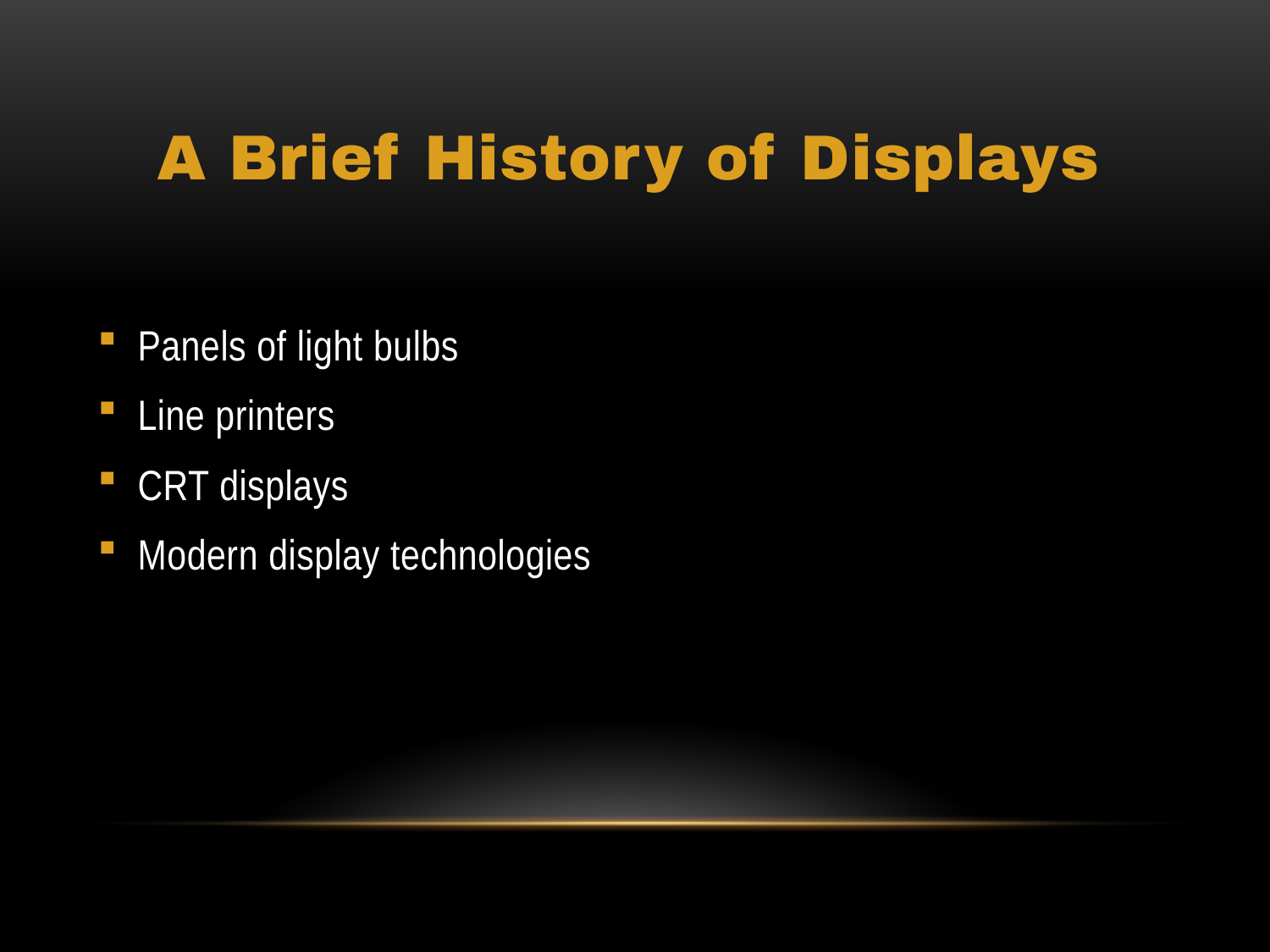

# A Brief History of Displays
Panels of light bulbs
Line printers
CRT displays
Modern display technologies